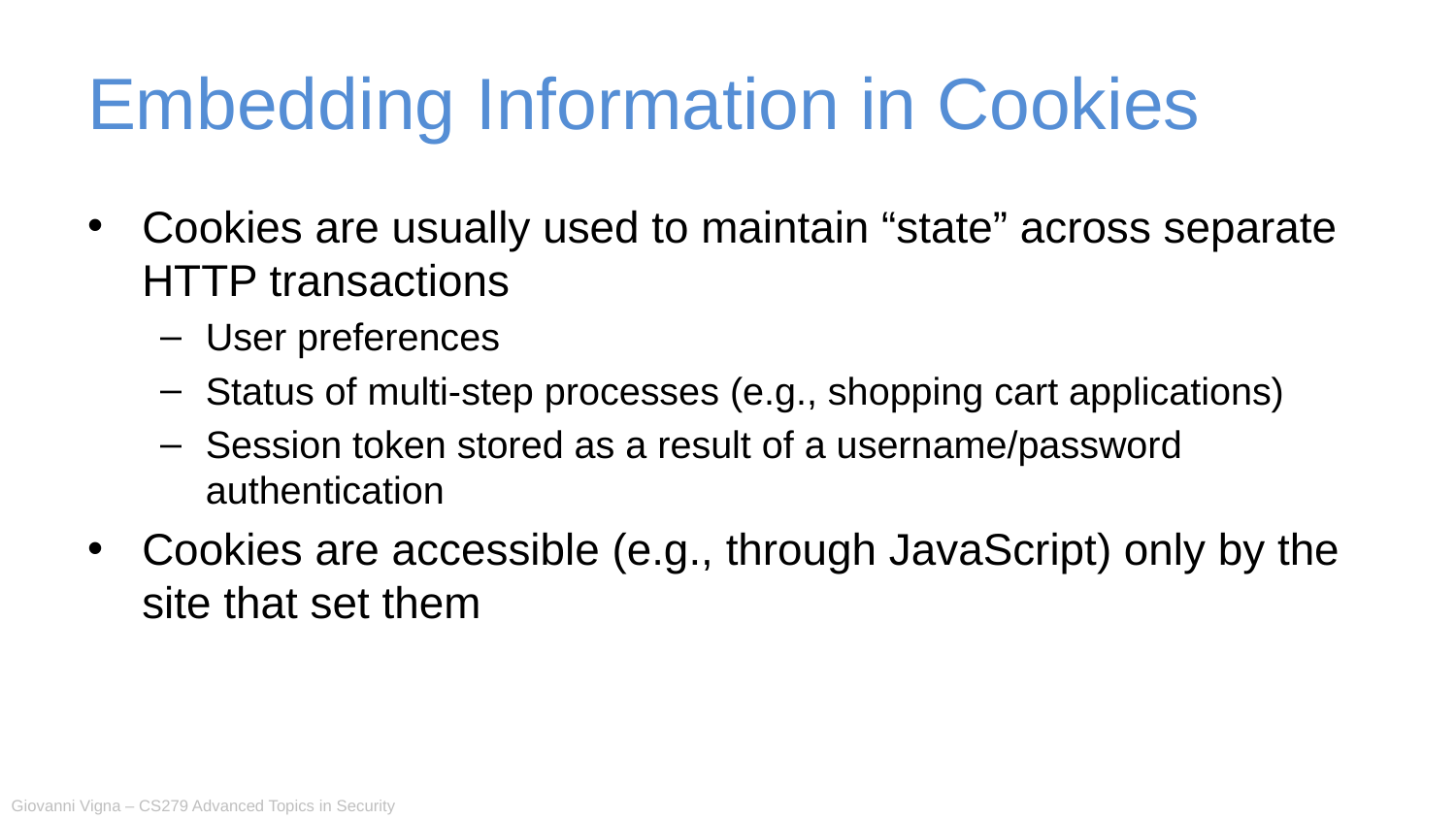

# Embedding Information in Cookies
Cookies are usually used to maintain “state” across separate HTTP transactions
User preferences
Status of multi-step processes (e.g., shopping cart applications)
Session token stored as a result of a username/password authentication
Cookies are accessible (e.g., through JavaScript) only by the site that set them